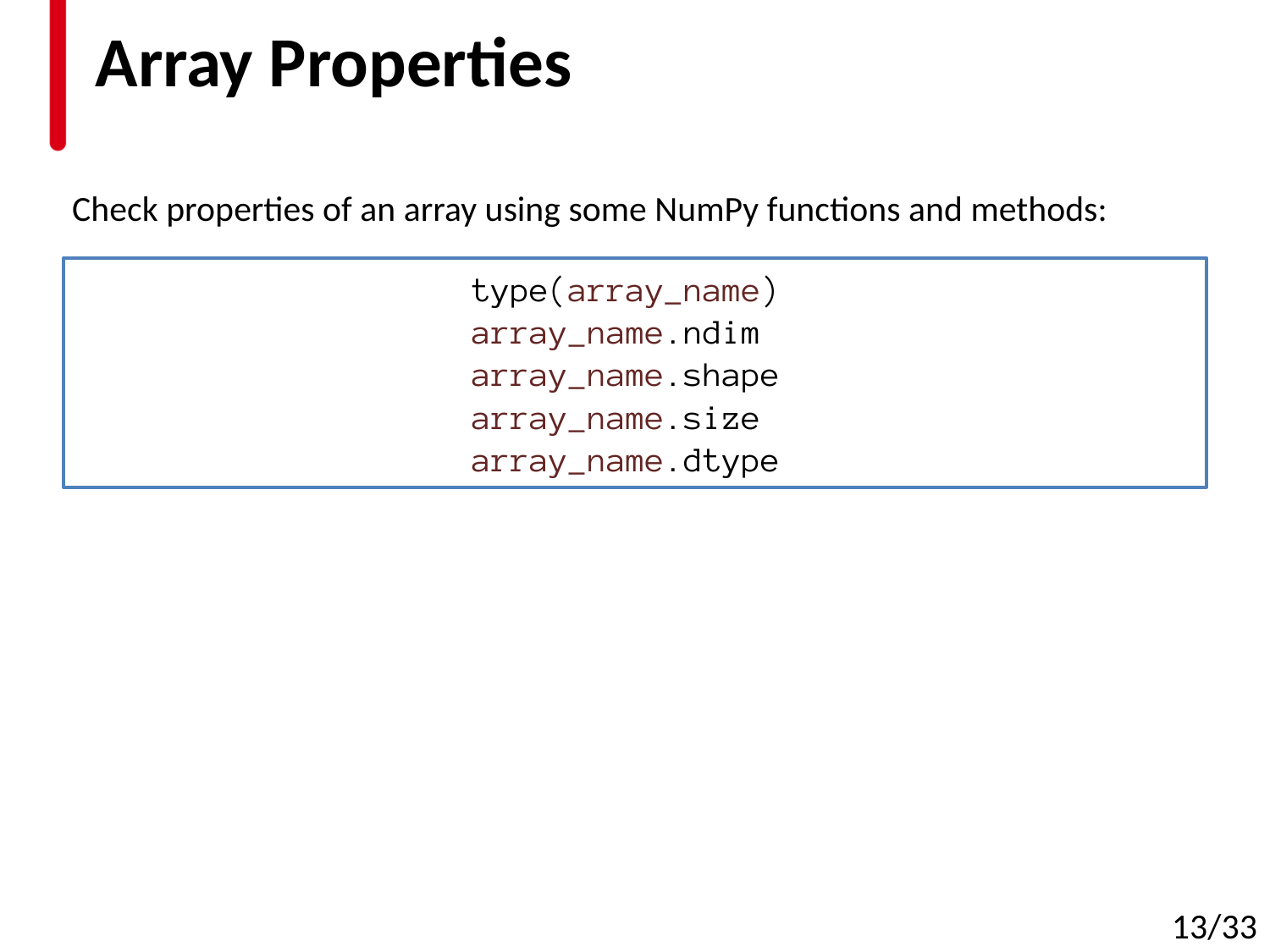

# Array Properties
Check properties of an array using some NumPy functions and methods:

type(array_name)
array_name.ndim
array_name.shape
array_name.size
array_name.dtype